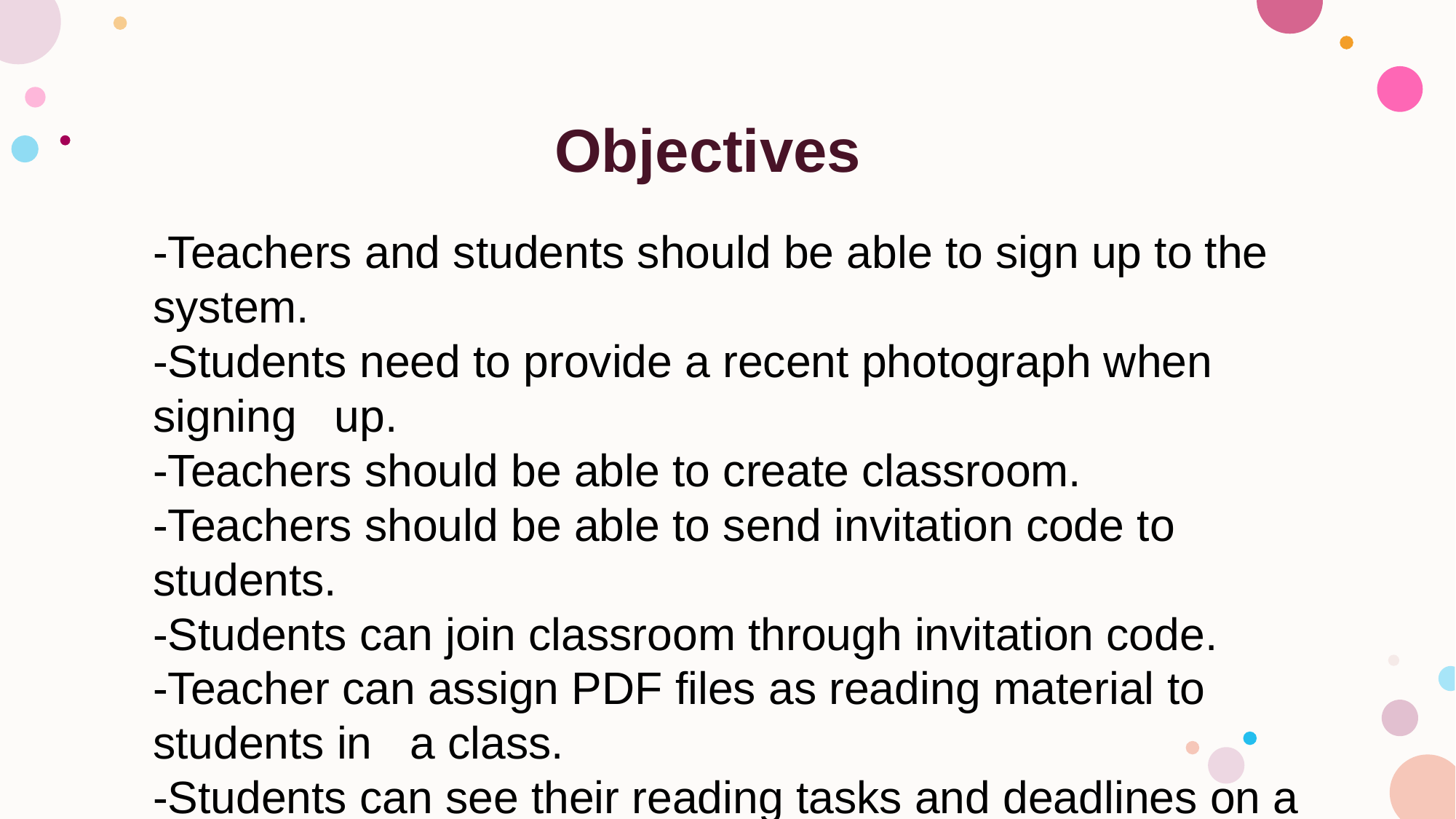

Objectives
-Teachers and students should be able to sign up to the system.
-Students need to provide a recent photograph when signing   up.
-Teachers should be able to create classroom.
-Teachers should be able to send invitation code to students.
-Students can join classroom through invitation code.
-Teacher can assign PDF files as reading material to students in   a class.
-Students can see their reading tasks and deadlines on a per-class basis but also as a unified list.